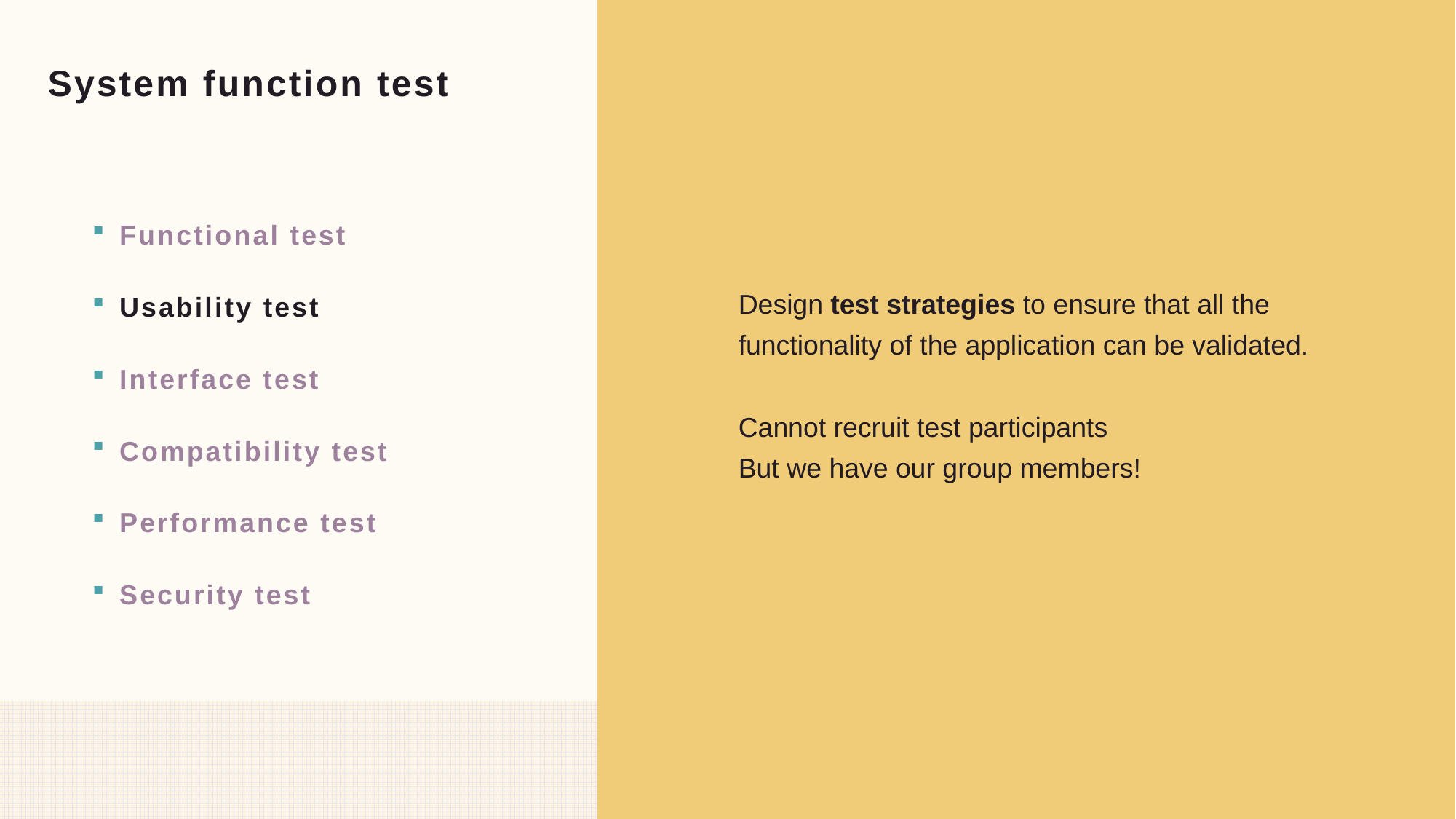

# System function test
Functional test
Usability test
Interface test
Compatibility test
Performance test
Security test

Design test strategies to ensure that all the functionality of the application can be validated.

Cannot recruit test participants
But we have our group members!